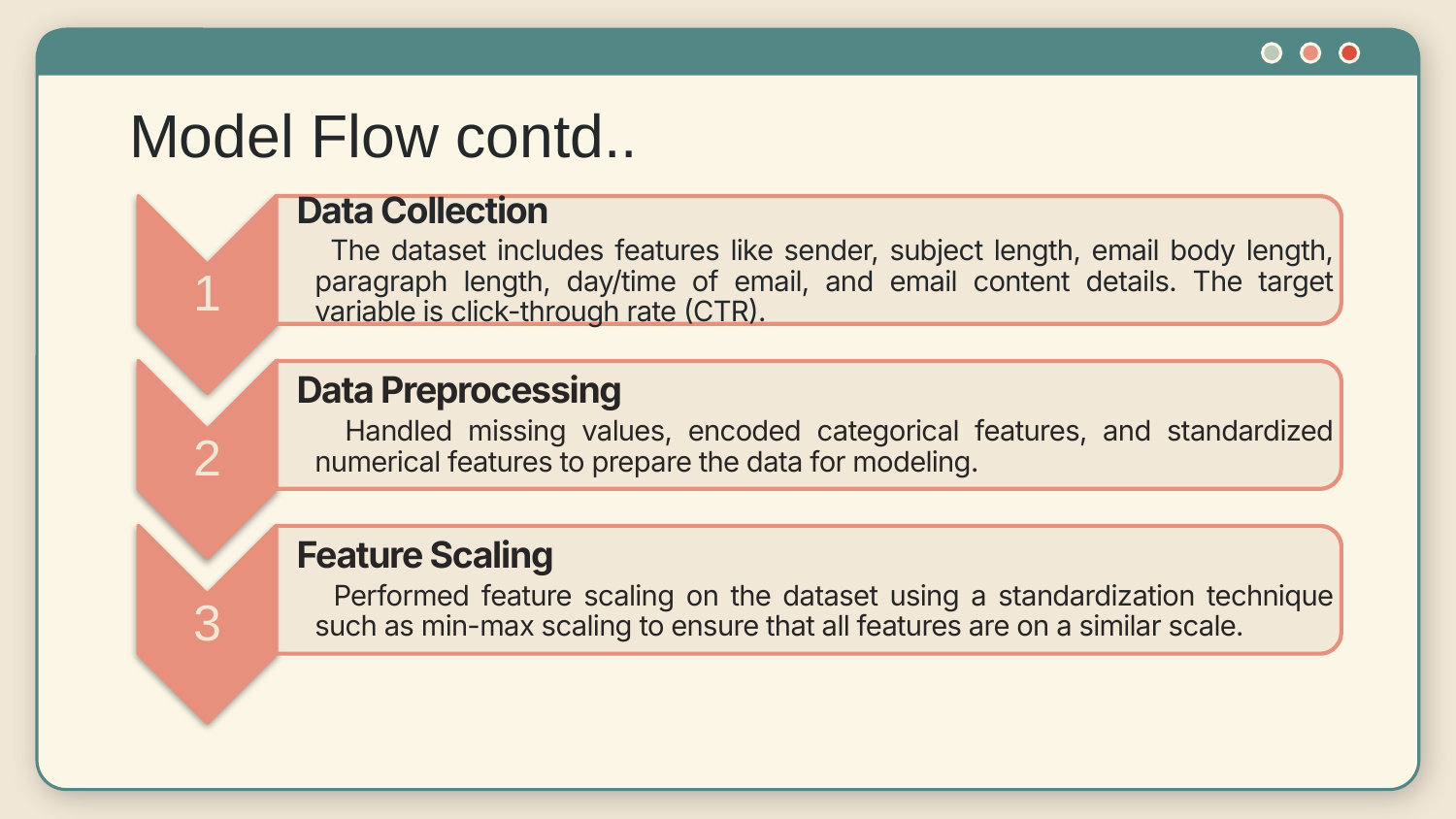

# Model Flow contd..
1
Data Collection
   The dataset includes features like sender, subject length, email body length, paragraph length, day/time of email, and email content details. The target variable is click-through rate (CTR).
2
Data Preprocessing
   Handled missing values, encoded categorical features, and standardized numerical features to prepare the data for modeling.
3
Feature Scaling
   Performed feature scaling on the dataset using a standardization technique such as min-max scaling to ensure that all features are on a similar scale.